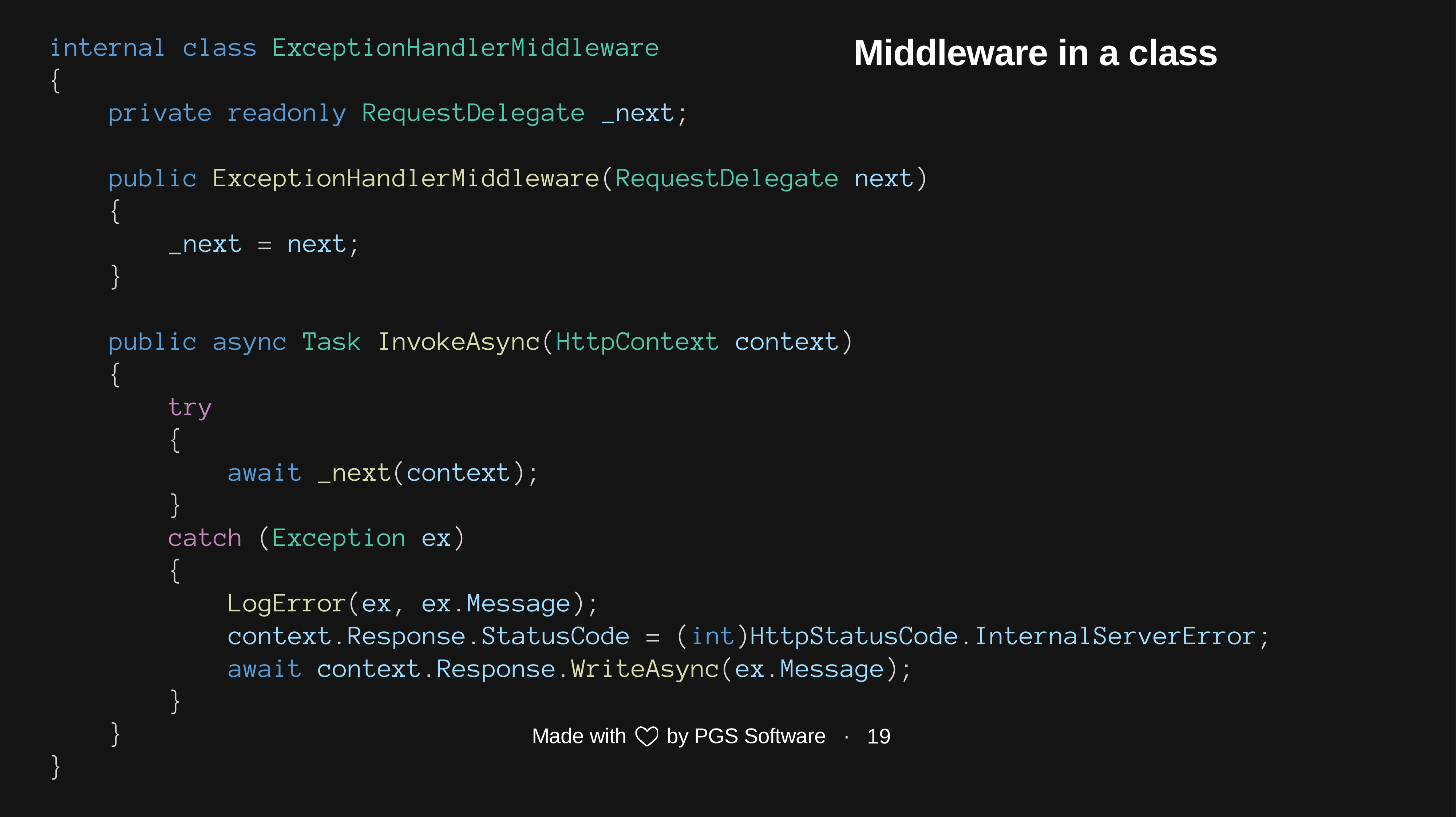

internal class ExceptionHandlerMiddleware
{
    private readonly RequestDelegate _next;
    public ExceptionHandlerMiddleware(RequestDelegate next)
    {
        _next = next;
    }

    public async Task InvokeAsync(HttpContext context)
    {
        try
        {
            await _next(context);
        }
        catch (Exception ex)
        {
            LogError(ex, ex.Message);
            context.Response.StatusCode = (int)HttpStatusCode.InternalServerError;
            await context.Response.WriteAsync(ex.Message);
        }
    }
}
Middleware in a class

19